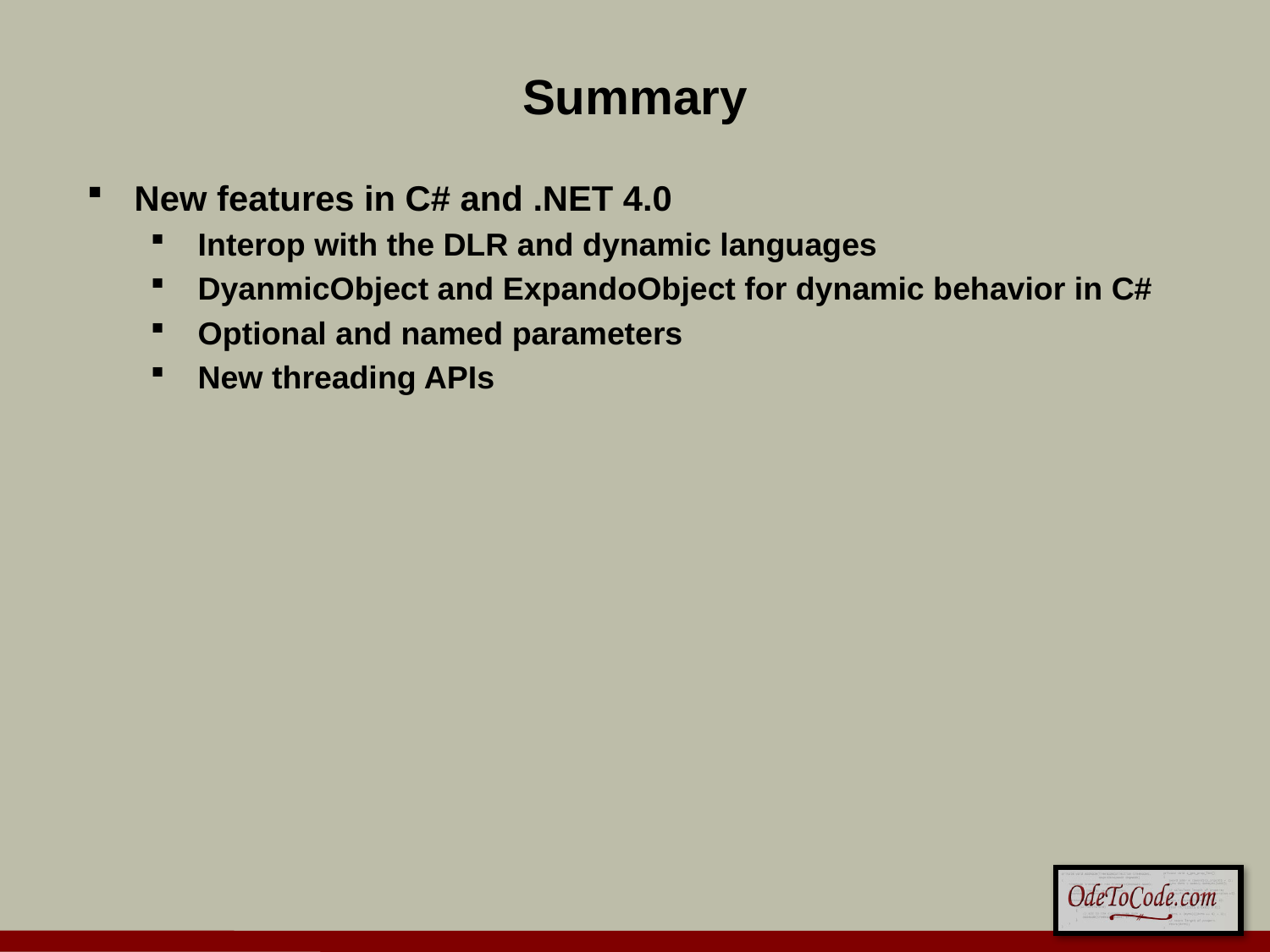

# Summary
New features in C# and .NET 4.0
Interop with the DLR and dynamic languages
DyanmicObject and ExpandoObject for dynamic behavior in C#
Optional and named parameters
New threading APIs